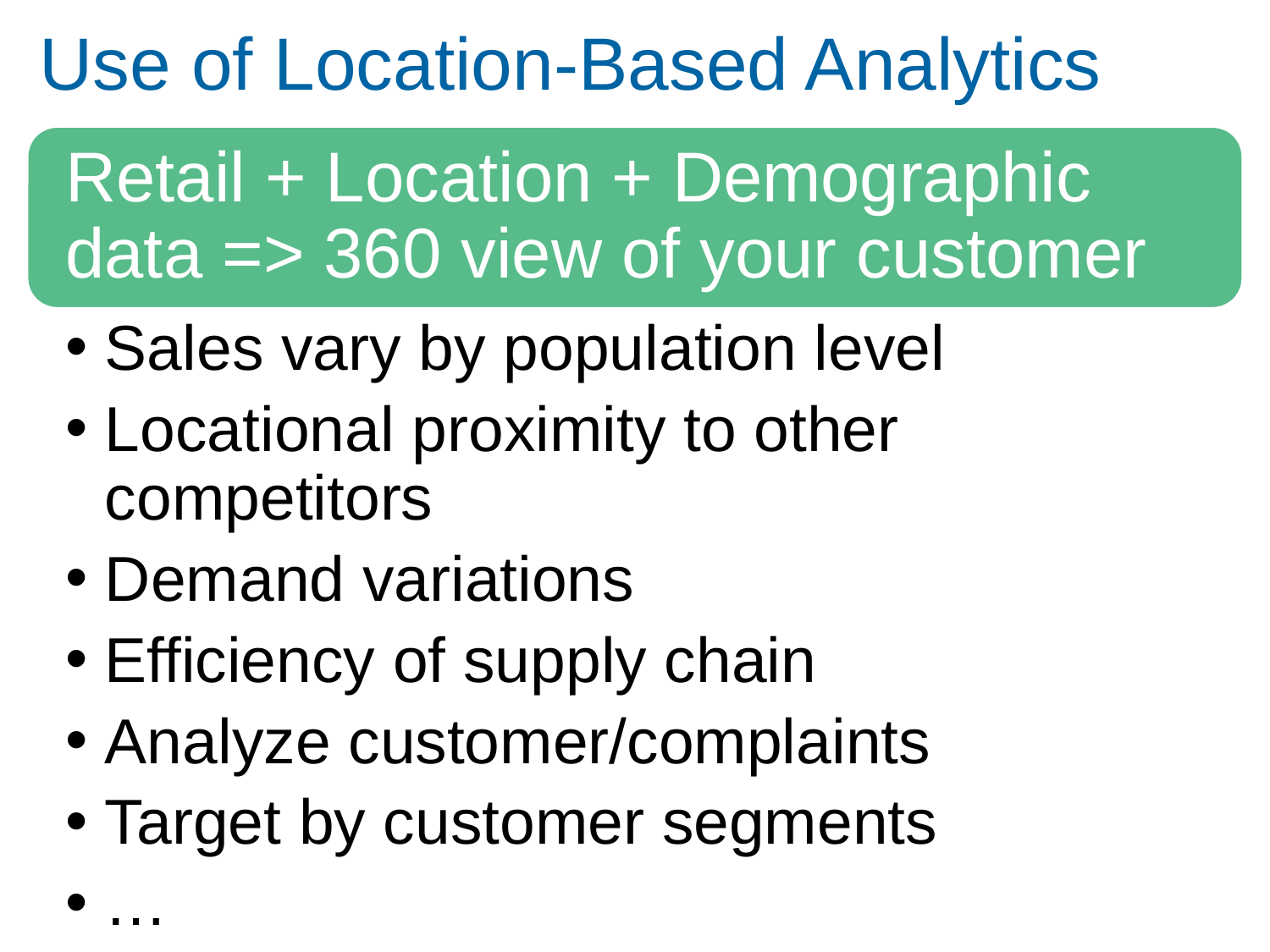

# Use of Location-Based Analytics
Retail + Location + Demographic data => 360 view of your customer
Sales vary by population level
Locational proximity to other competitors
Demand variations
Efficiency of supply chain
Analyze customer/complaints
Target by customer segments
…